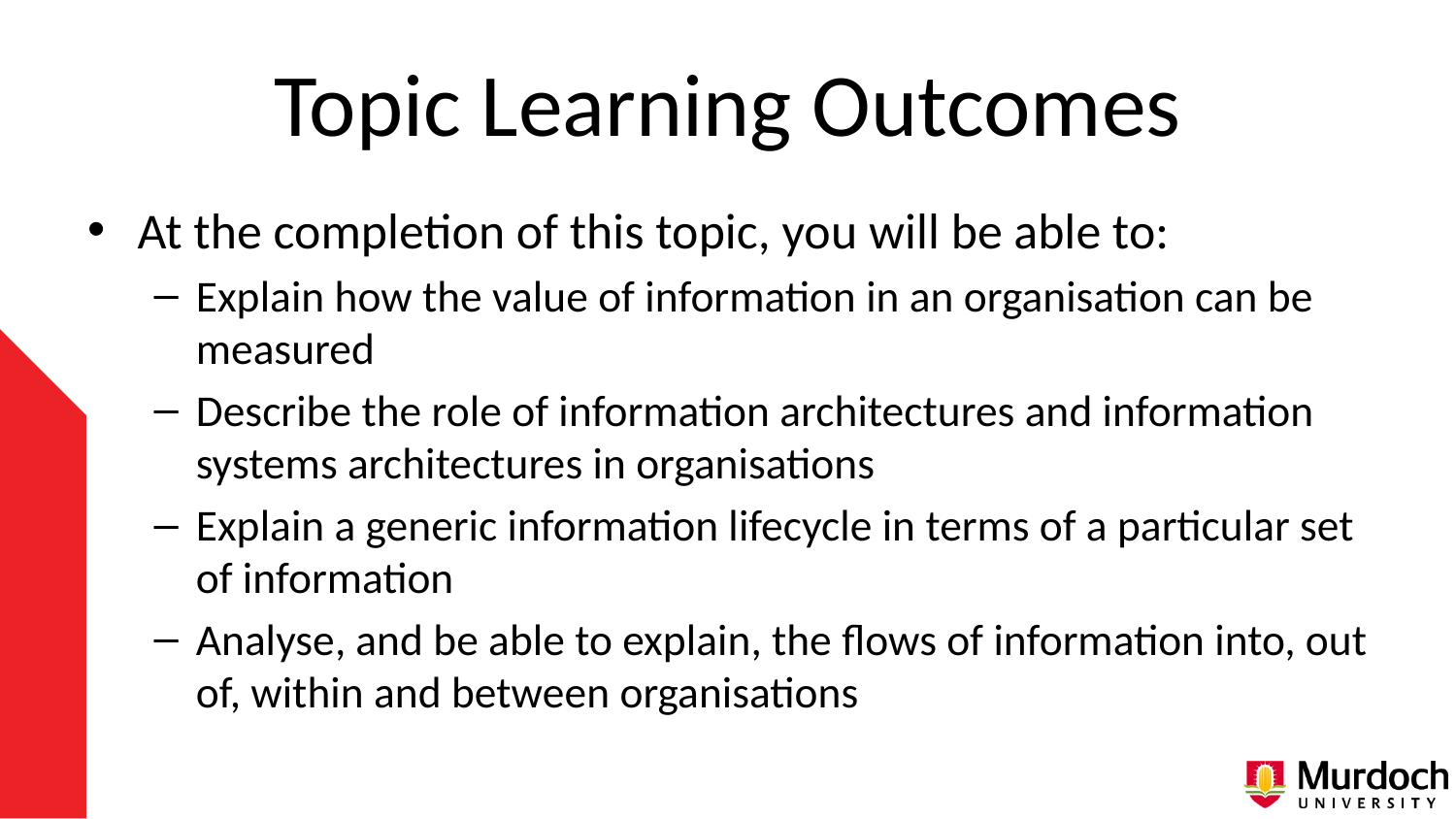

# Topic Learning Outcomes
At the completion of this topic, you will be able to:
Explain how the value of information in an organisation can be measured
Describe the role of information architectures and information systems architectures in organisations
Explain a generic information lifecycle in terms of a particular set of information
Analyse, and be able to explain, the flows of information into, out of, within and between organisations